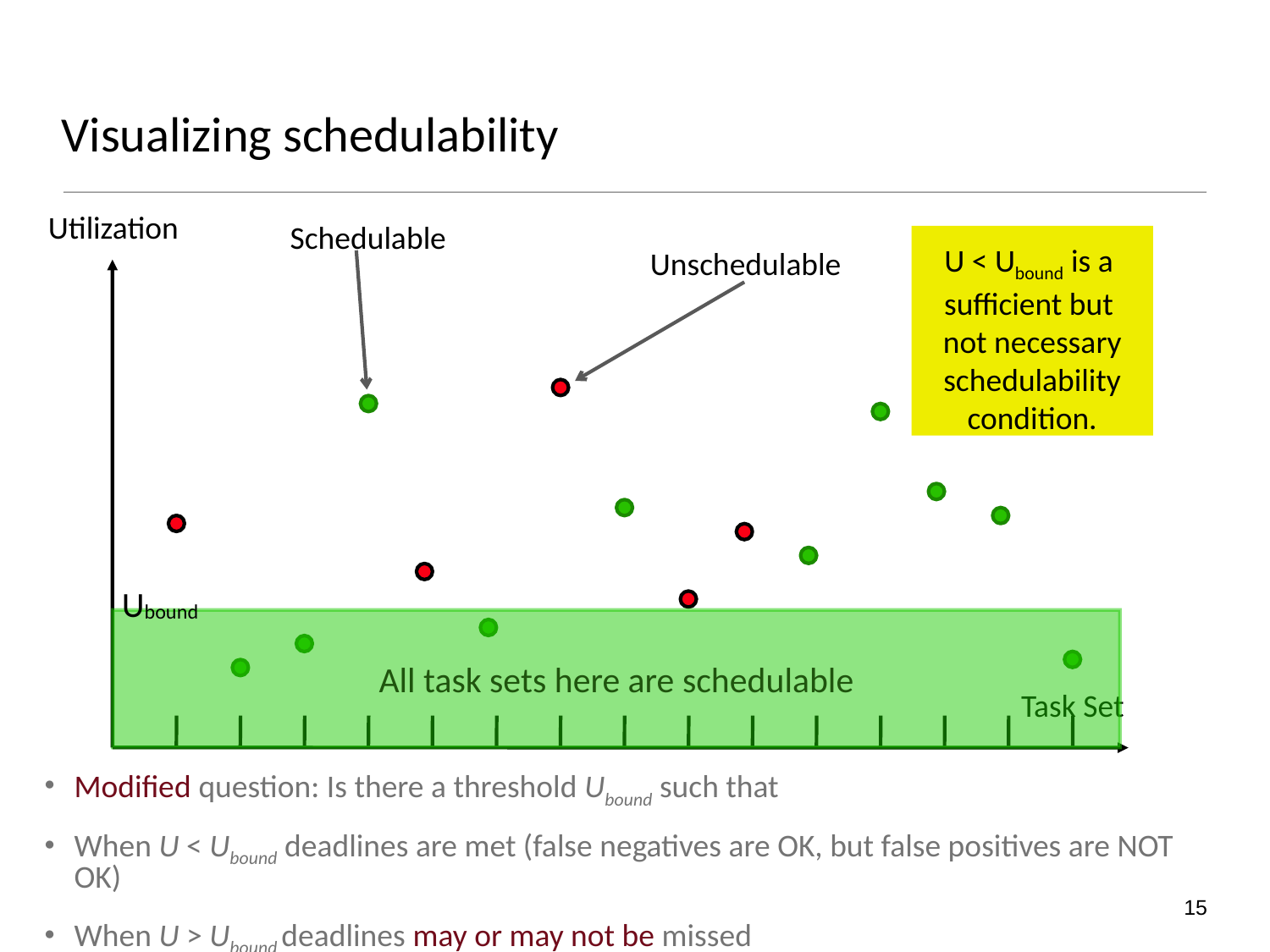

# Visualizing schedulability

Utilization
Schedulable
U < Ubound is a
sufficient but
not necessary
schedulability
condition.
Unschedulable

Ubound

All task sets here are schedulable

Task Set

Modified question: Is there a threshold Ubound such that
When U < Ubound deadlines are met (false negatives are OK, but false positives are NOT OK)
When U > Ubound deadlines may or may not be missed